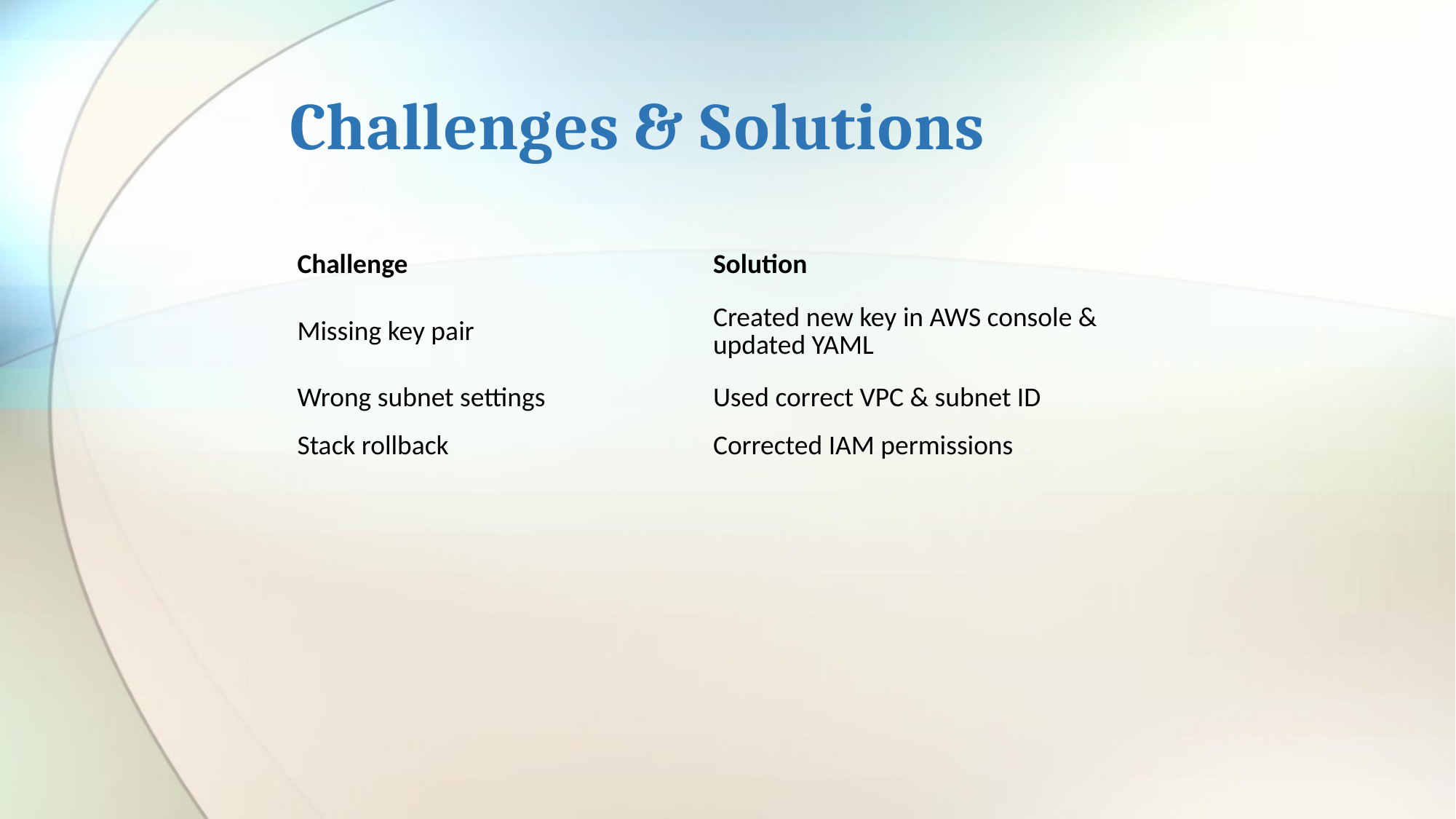

# Challenges & Solutions
| Challenge | Solution |
| --- | --- |
| Missing key pair | Created new key in AWS console & updated YAML |
| Wrong subnet settings | Used correct VPC & subnet ID |
| Stack rollback | Corrected IAM permissions |